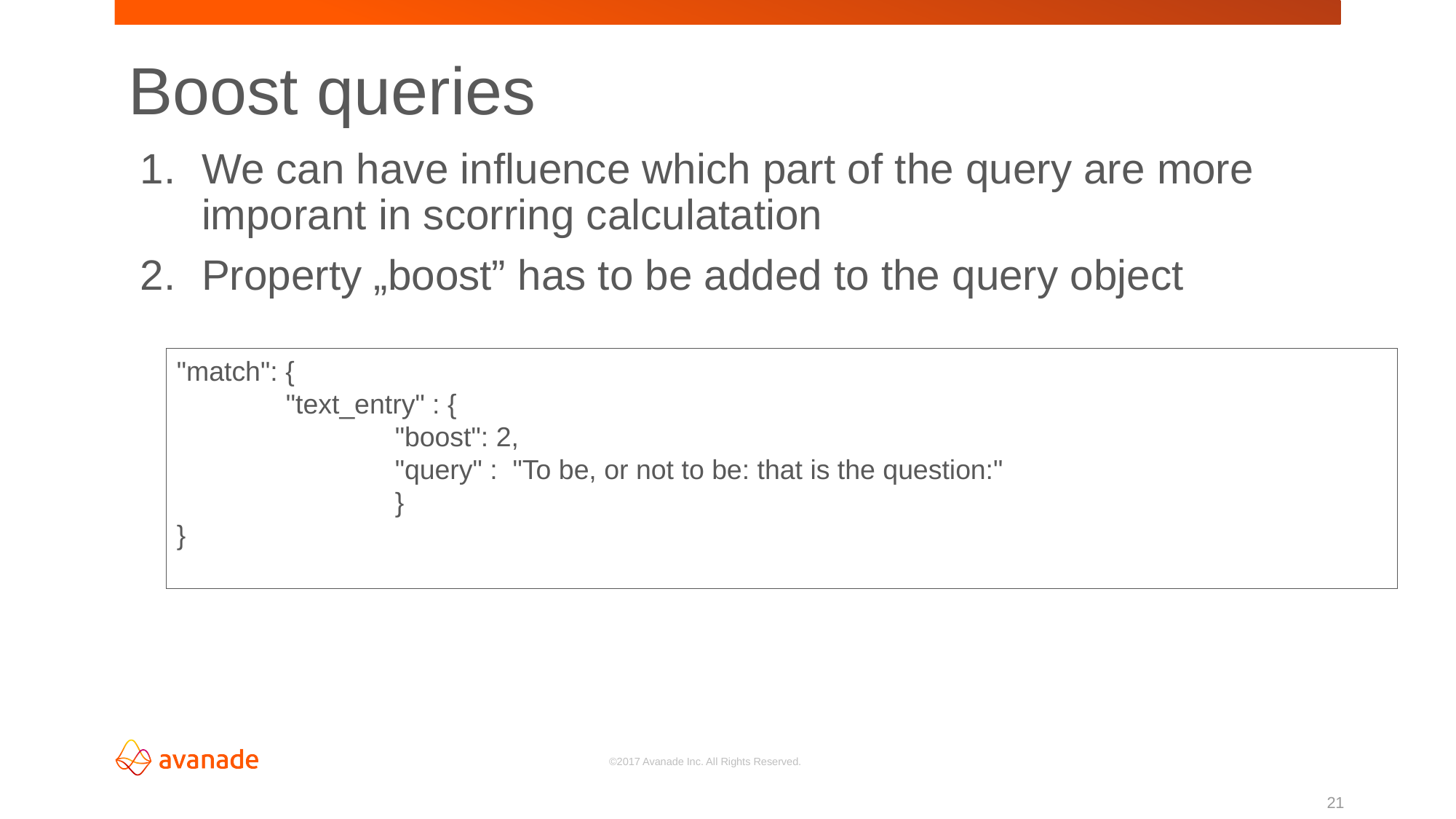

Boost queries
We can have influence which part of the query are more imporant in scorring calculatation
Property „boost” has to be added to the query object

"match": {
	"text_entry" : {
		"boost": 2,
		"query" :  "To be, or not to be: that is the question:"
		}
}

21